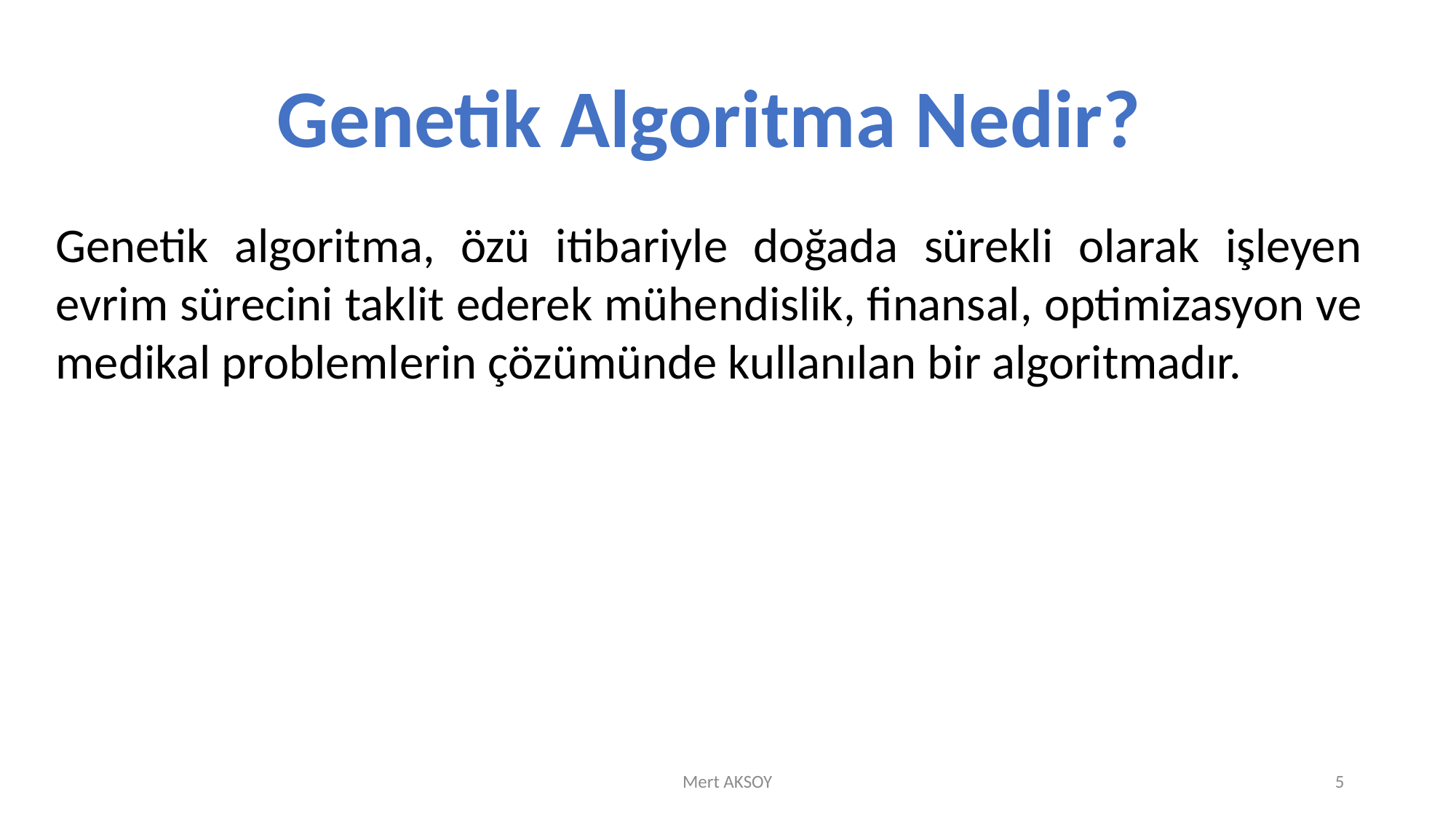

Genetik Algoritma Nedir?
Genetik algoritma, özü itibariyle doğada sürekli olarak işleyen evrim sürecini taklit ederek mühendislik, finansal, optimizasyon ve medikal problemlerin çözümünde kullanılan bir algoritmadır.
Mert AKSOY
5